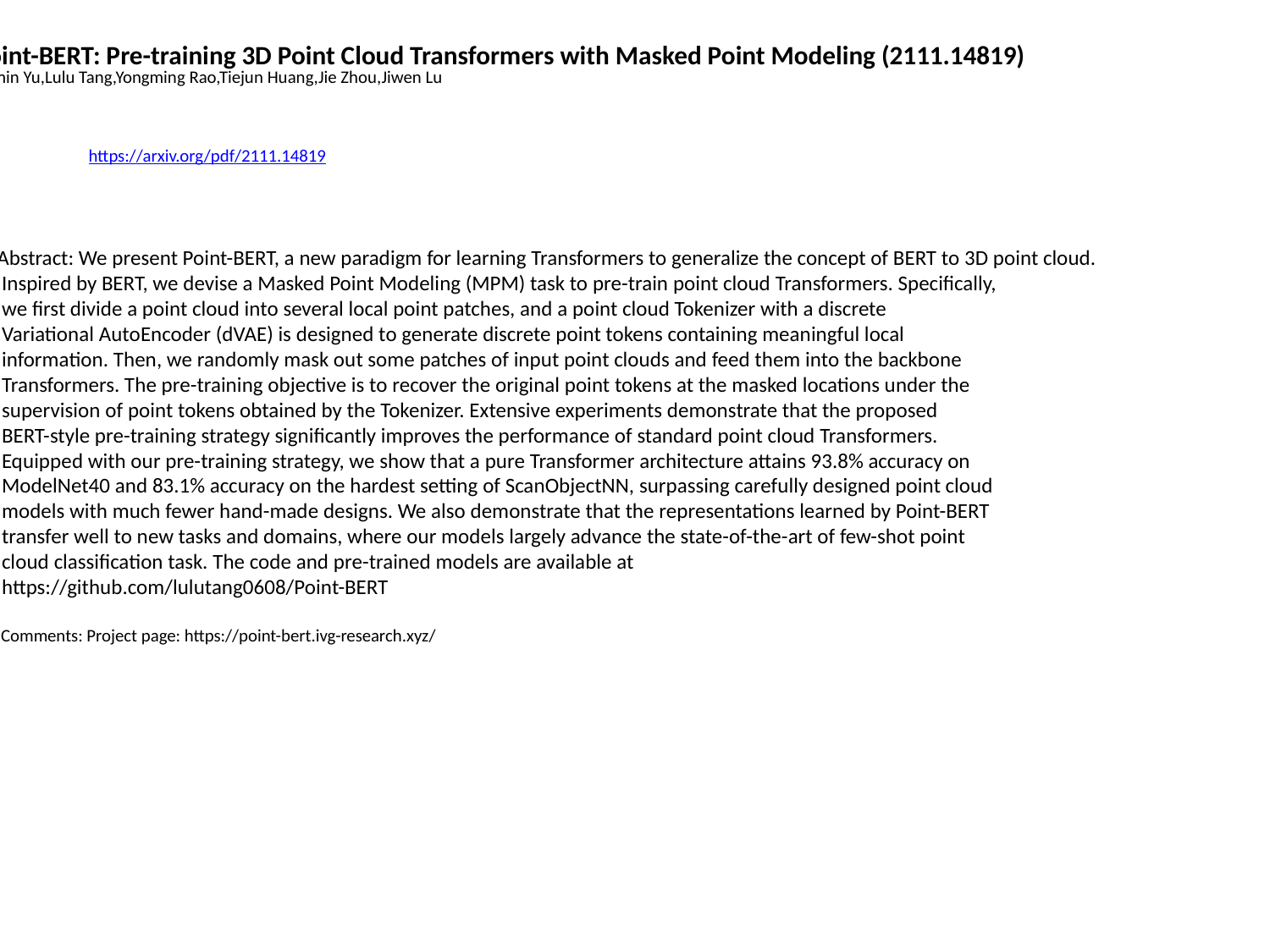

Point-BERT: Pre-training 3D Point Cloud Transformers with Masked Point Modeling (2111.14819)
Xumin Yu,Lulu Tang,Yongming Rao,Tiejun Huang,Jie Zhou,Jiwen Lu

https://arxiv.org/pdf/2111.14819

Abstract: We present Point-BERT, a new paradigm for learning Transformers to generalize the concept of BERT to 3D point cloud.
 Inspired by BERT, we devise a Masked Point Modeling (MPM) task to pre-train point cloud Transformers. Specifically,
 we first divide a point cloud into several local point patches, and a point cloud Tokenizer with a discrete
 Variational AutoEncoder (dVAE) is designed to generate discrete point tokens containing meaningful local
 information. Then, we randomly mask out some patches of input point clouds and feed them into the backbone
 Transformers. The pre-training objective is to recover the original point tokens at the masked locations under the
 supervision of point tokens obtained by the Tokenizer. Extensive experiments demonstrate that the proposed
 BERT-style pre-training strategy significantly improves the performance of standard point cloud Transformers.
 Equipped with our pre-training strategy, we show that a pure Transformer architecture attains 93.8% accuracy on
 ModelNet40 and 83.1% accuracy on the hardest setting of ScanObjectNN, surpassing carefully designed point cloud
 models with much fewer hand-made designs. We also demonstrate that the representations learned by Point-BERT
 transfer well to new tasks and domains, where our models largely advance the state-of-the-art of few-shot point
 cloud classification task. The code and pre-trained models are available at
 https://github.com/lulutang0608/Point-BERT
 Comments: Project page: https://point-bert.ivg-research.xyz/